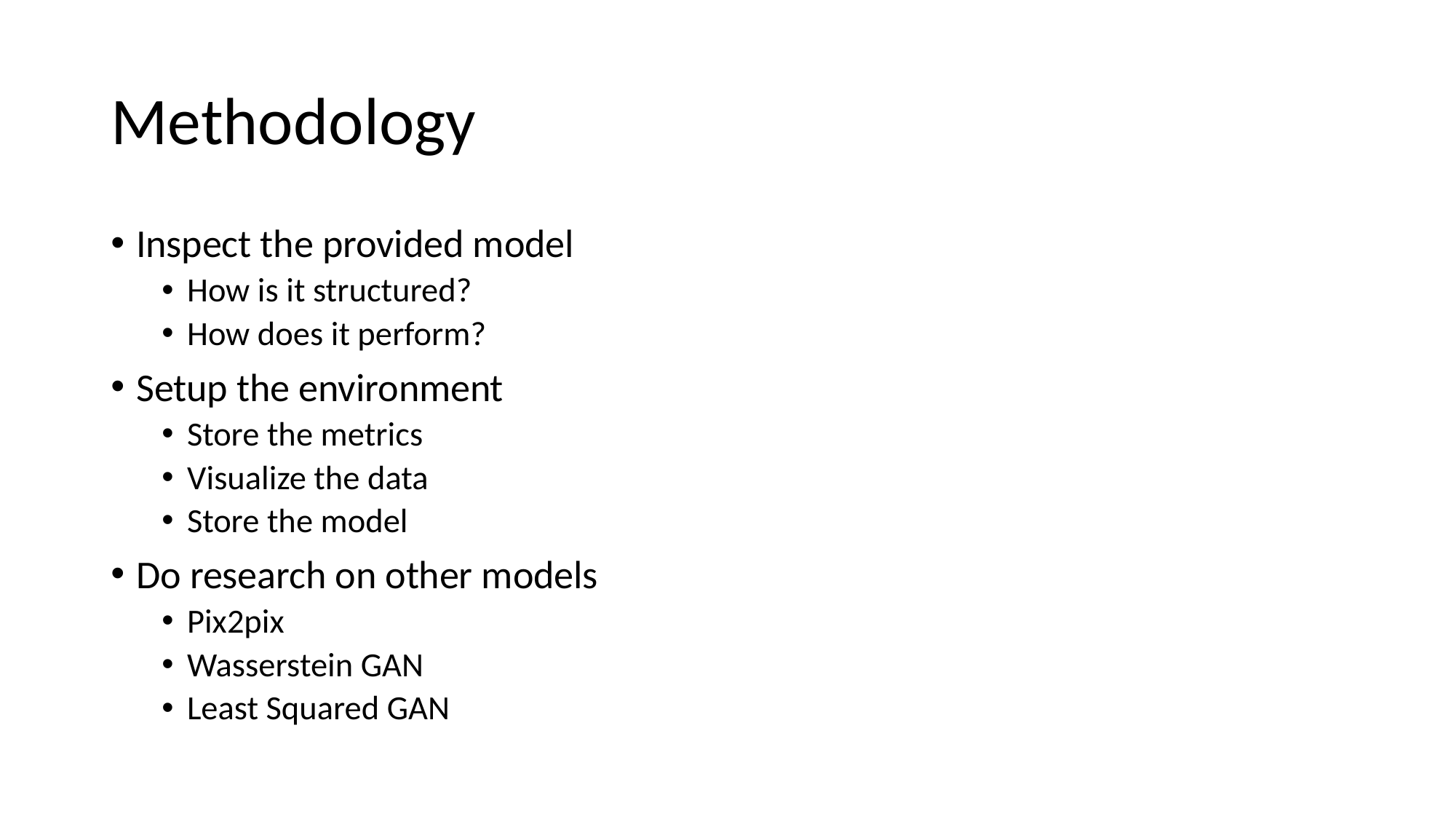

# Methodology
Inspect the provided model
How is it structured?
How does it perform?
Setup the environment
Store the metrics
Visualize the data
Store the model
Do research on other models
Pix2pix
Wasserstein GAN
Least Squared GAN